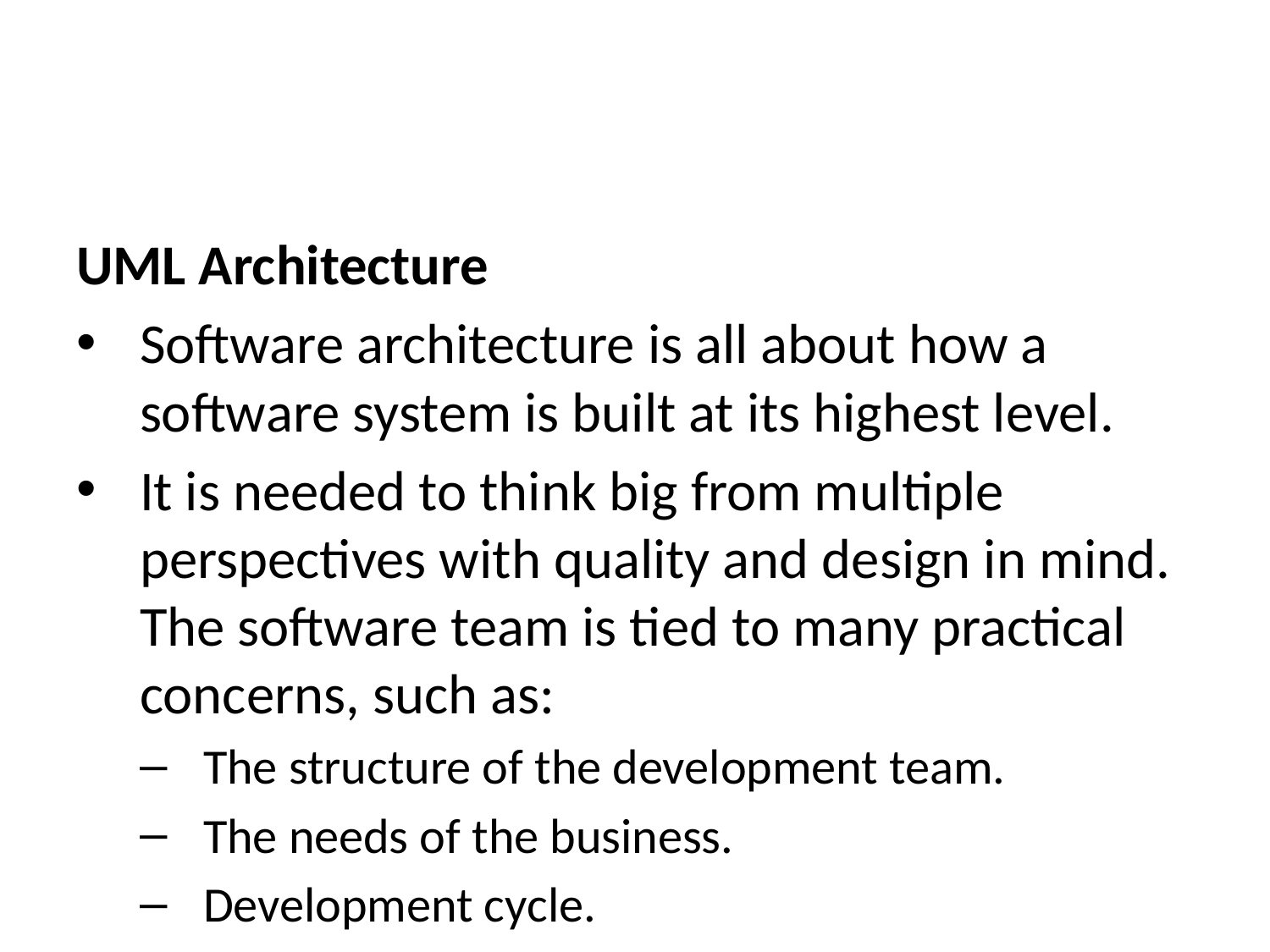

UML Architecture
Software architecture is all about how a software system is built at its highest level.
It is needed to think big from multiple perspectives with quality and design in mind. The software team is tied to many practical concerns, such as:
The structure of the development team.
The needs of the business.
Development cycle.
The intent of the structure itself.